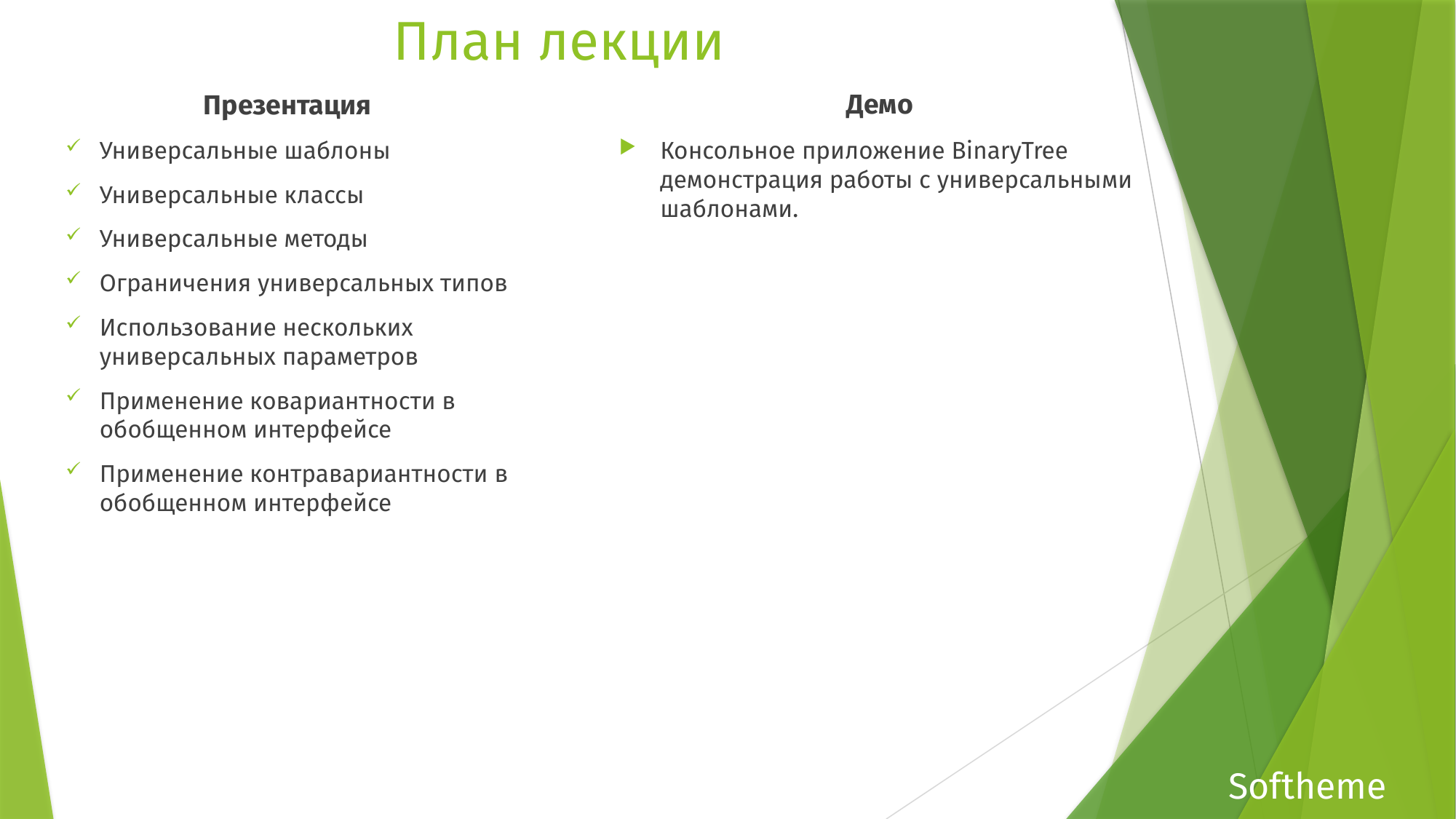

# План лекции
Демо
Консольное приложение BinaryTree демонстрация работы с универсальными шаблонами.

Презентация
Универсальные шаблоны
Универсальные классы
Универсальные методы
Ограничения универсальных типов
Использование нескольких универсальных параметров
Применение ковариантности в обобщенном интерфейсе
Применение контравариантности в обобщенном интерфейсе
Softheme